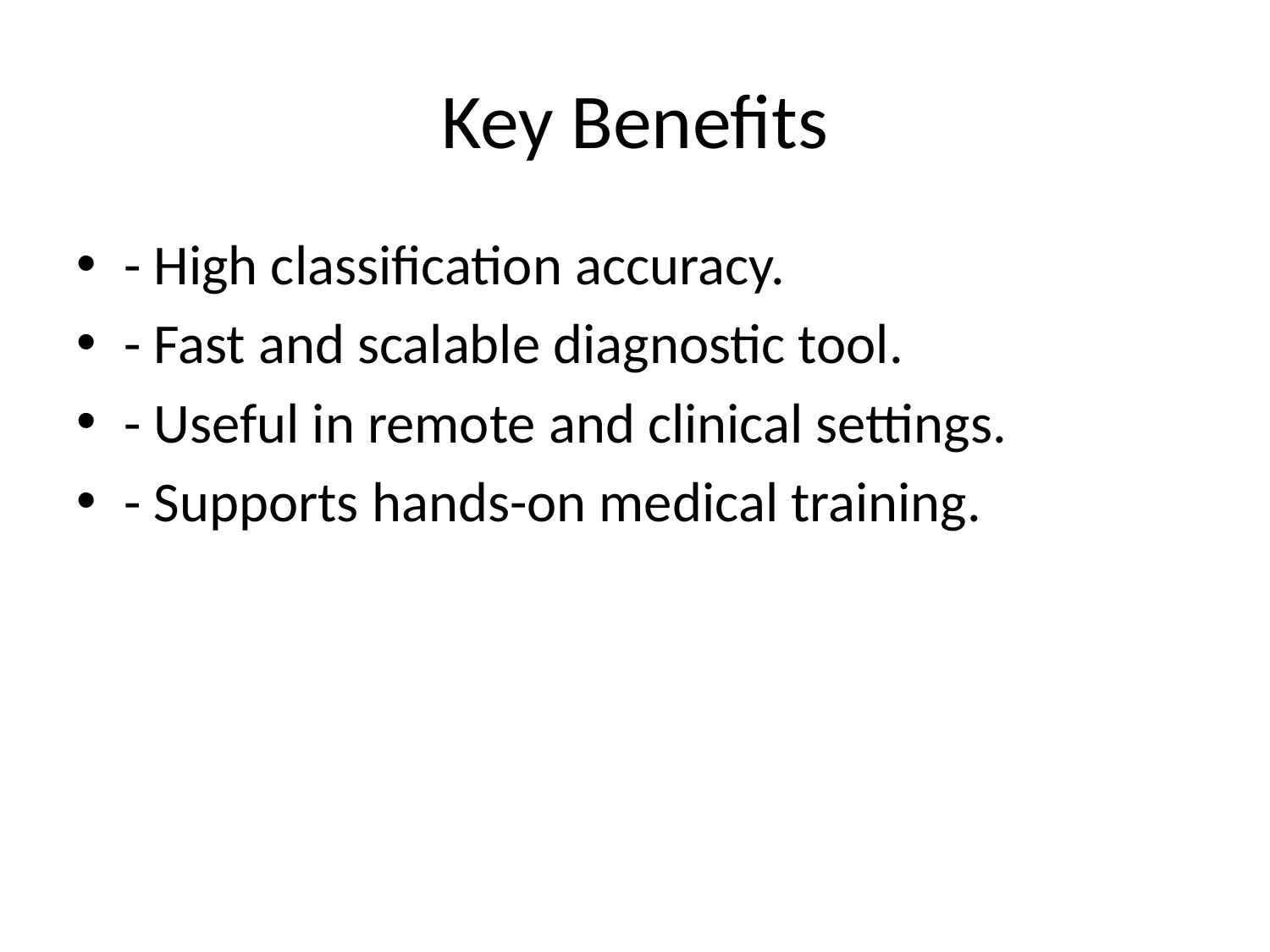

# Key Benefits
- High classification accuracy.
- Fast and scalable diagnostic tool.
- Useful in remote and clinical settings.
- Supports hands-on medical training.